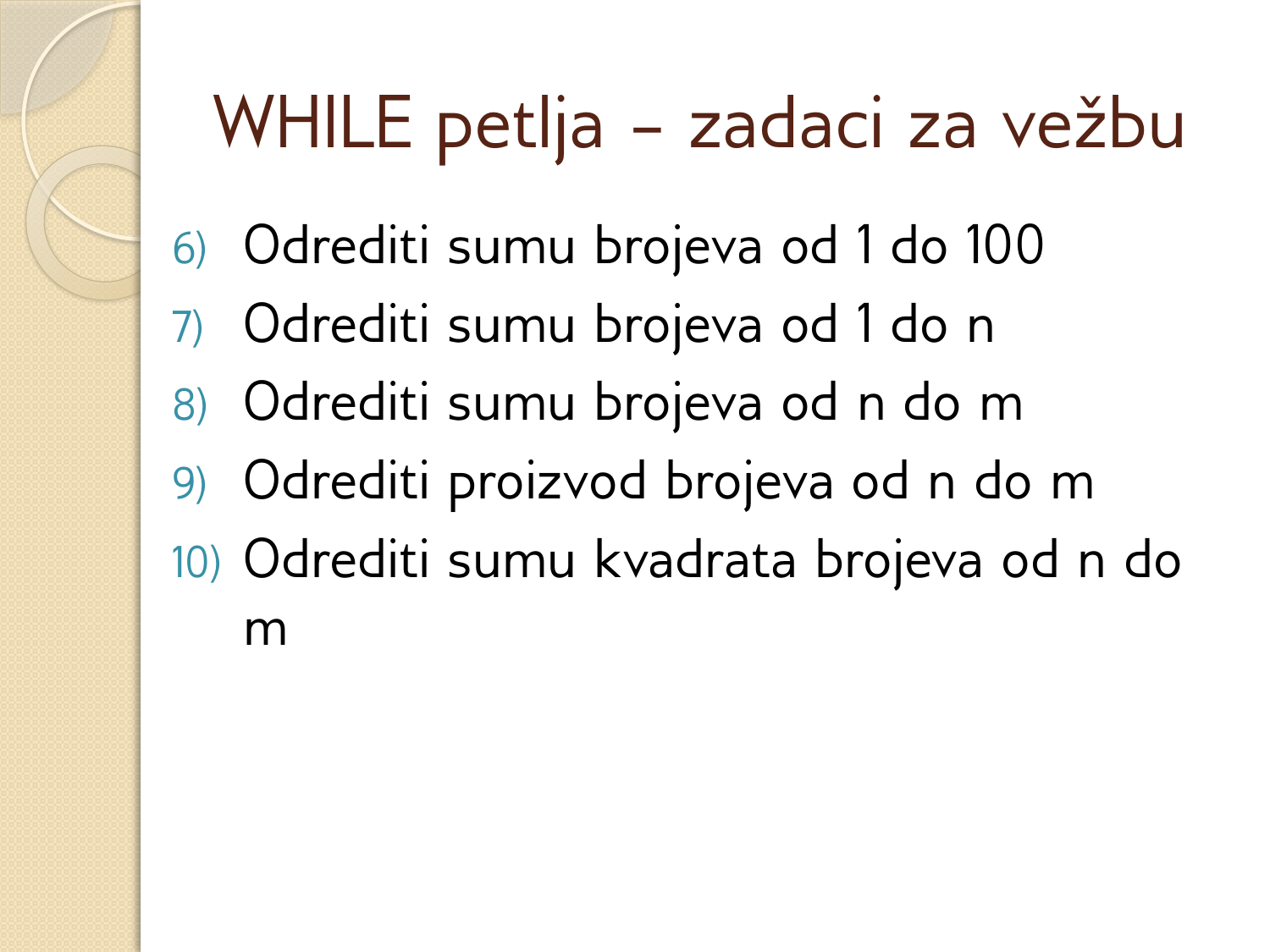

# WHILE petlja – zadaci za vežbu
Odrediti sumu brojeva od 1 do 100
Odrediti sumu brojeva od 1 do n
Odrediti sumu brojeva od n do m
Odrediti proizvod brojeva od n do m
Odrediti sumu kvadrata brojeva od n do m